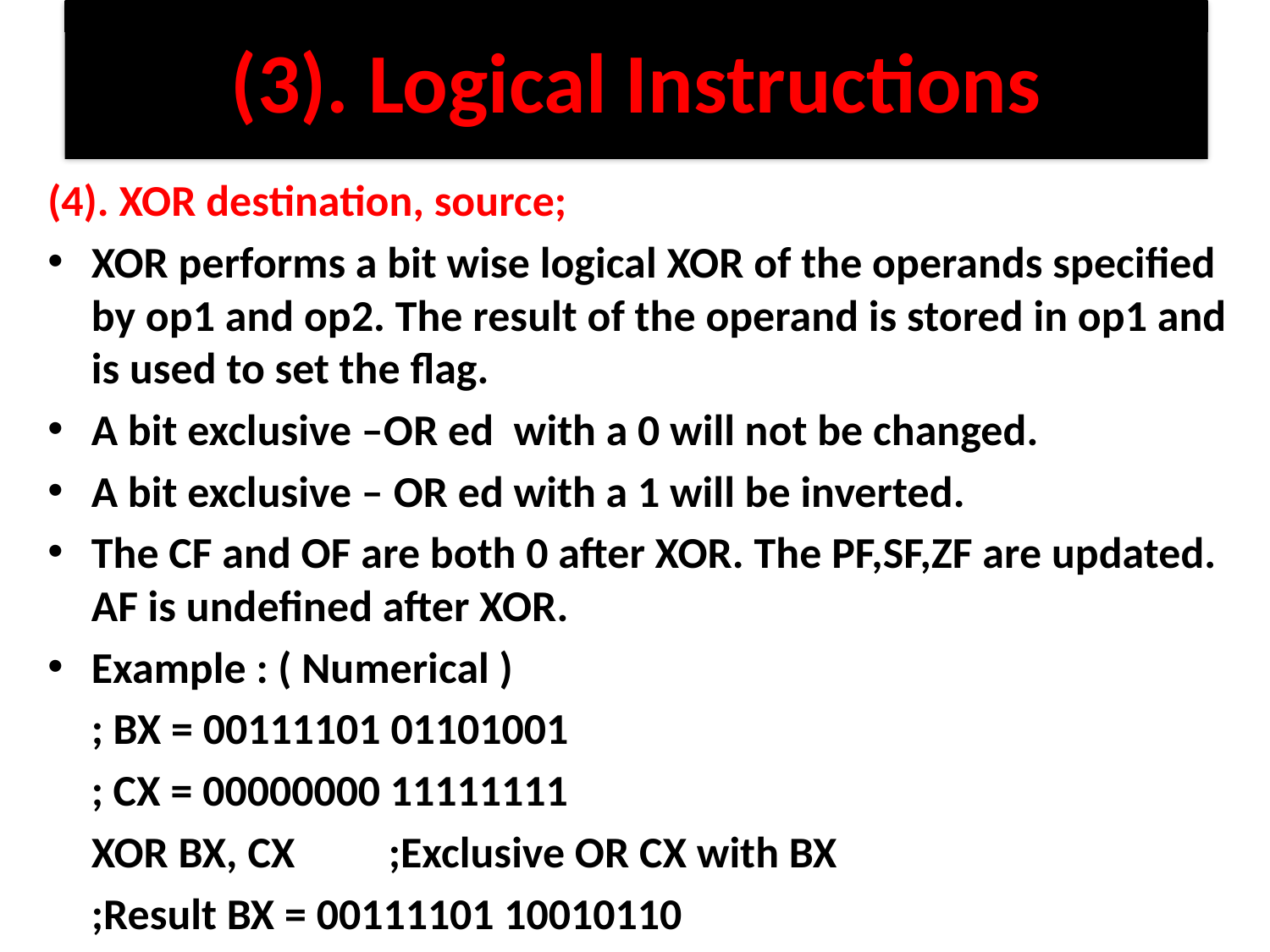

# (3). Logical Instructions
(4). XOR destination, source;
XOR performs a bit wise logical XOR of the operands specified by op1 and op2. The result of the operand is stored in op1 and is used to set the flag.
A bit exclusive –OR ed  with a 0 will not be changed.
A bit exclusive – OR ed with a 1 will be inverted.
The CF and OF are both 0 after XOR. The PF,SF,ZF are updated. AF is undefined after XOR.
Example : ( Numerical )
				; BX = 00111101 01101001
				; CX = 00000000 11111111
	XOR BX, CX	;Exclusive OR CX with BX
				;Result BX = 00111101 10010110